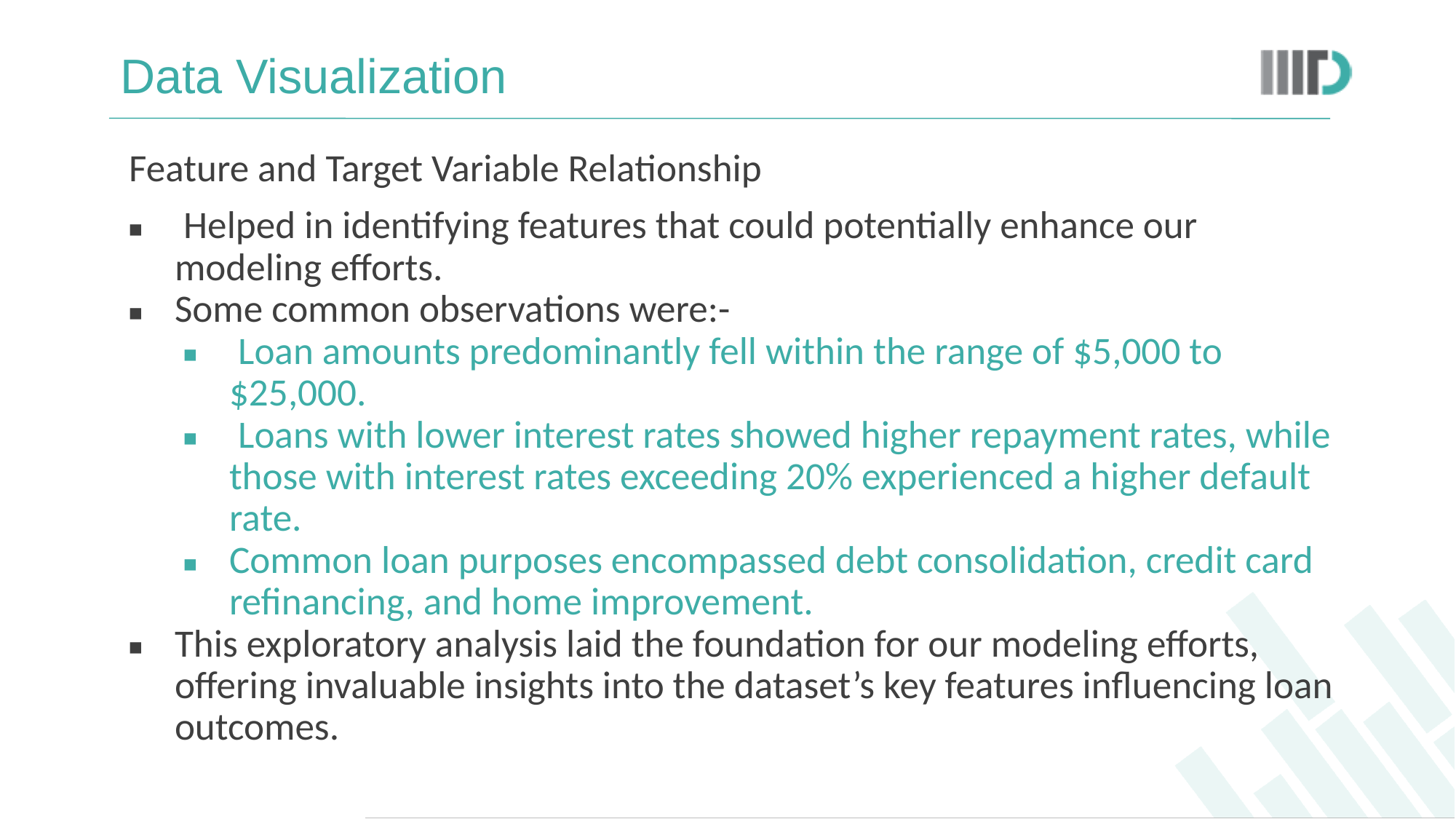

# Data Visualization
 Feature and Target Variable Relationship
 Helped in identifying features that could potentially enhance our modeling efforts.
Some common observations were:-
 Loan amounts predominantly fell within the range of $5,000 to $25,000.
 Loans with lower interest rates showed higher repayment rates, while those with interest rates exceeding 20% experienced a higher default rate.
Common loan purposes encompassed debt consolidation, credit card refinancing, and home improvement.
This exploratory analysis laid the foundation for our modeling efforts, offering invaluable insights into the dataset’s key features influencing loan outcomes.